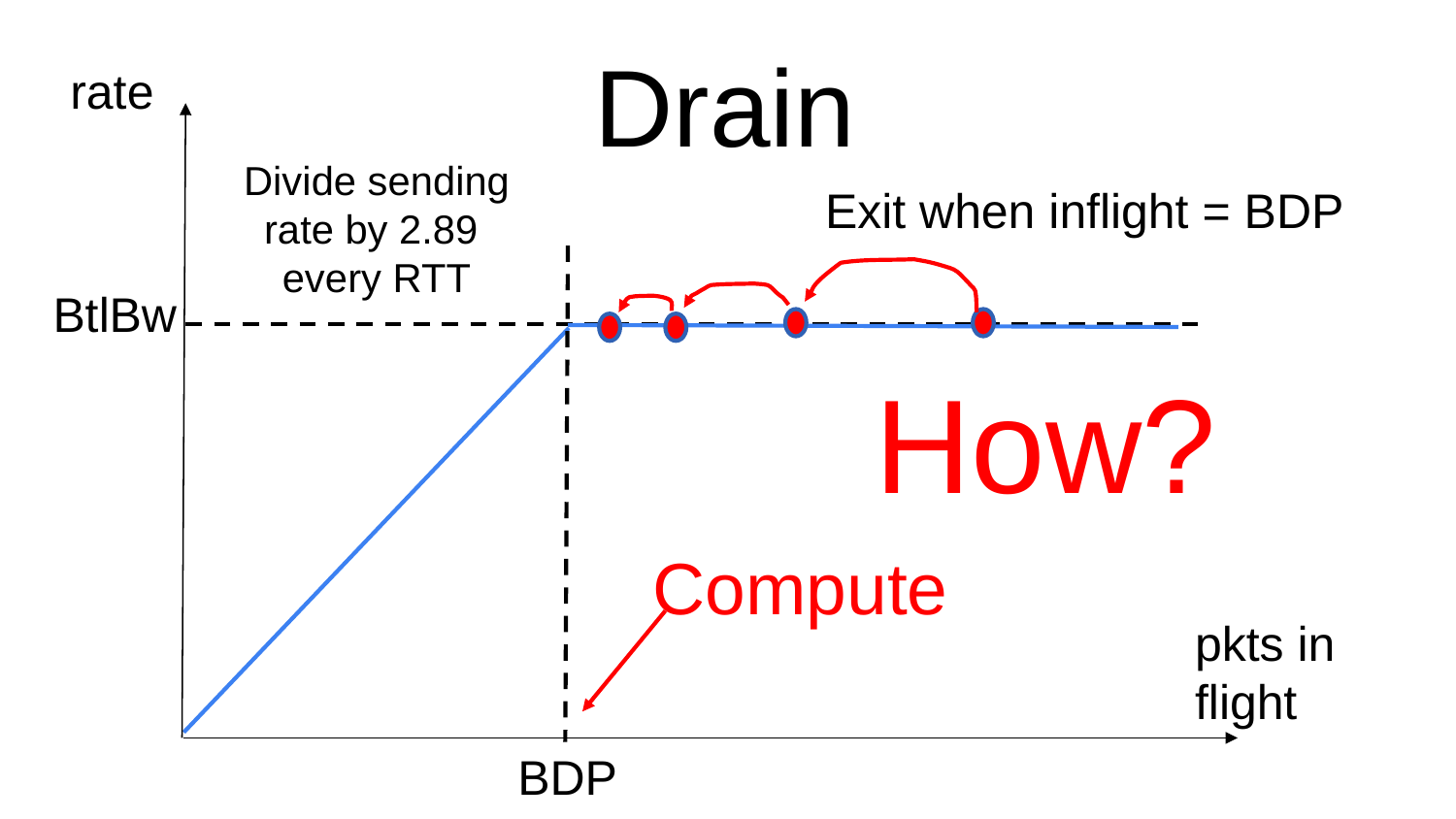

Drain
rate
Divide sending rate by 2.89
every RTT
Exit when inflight = BDP

BtlBw

How?
Compute
pkts in
flight
BDP